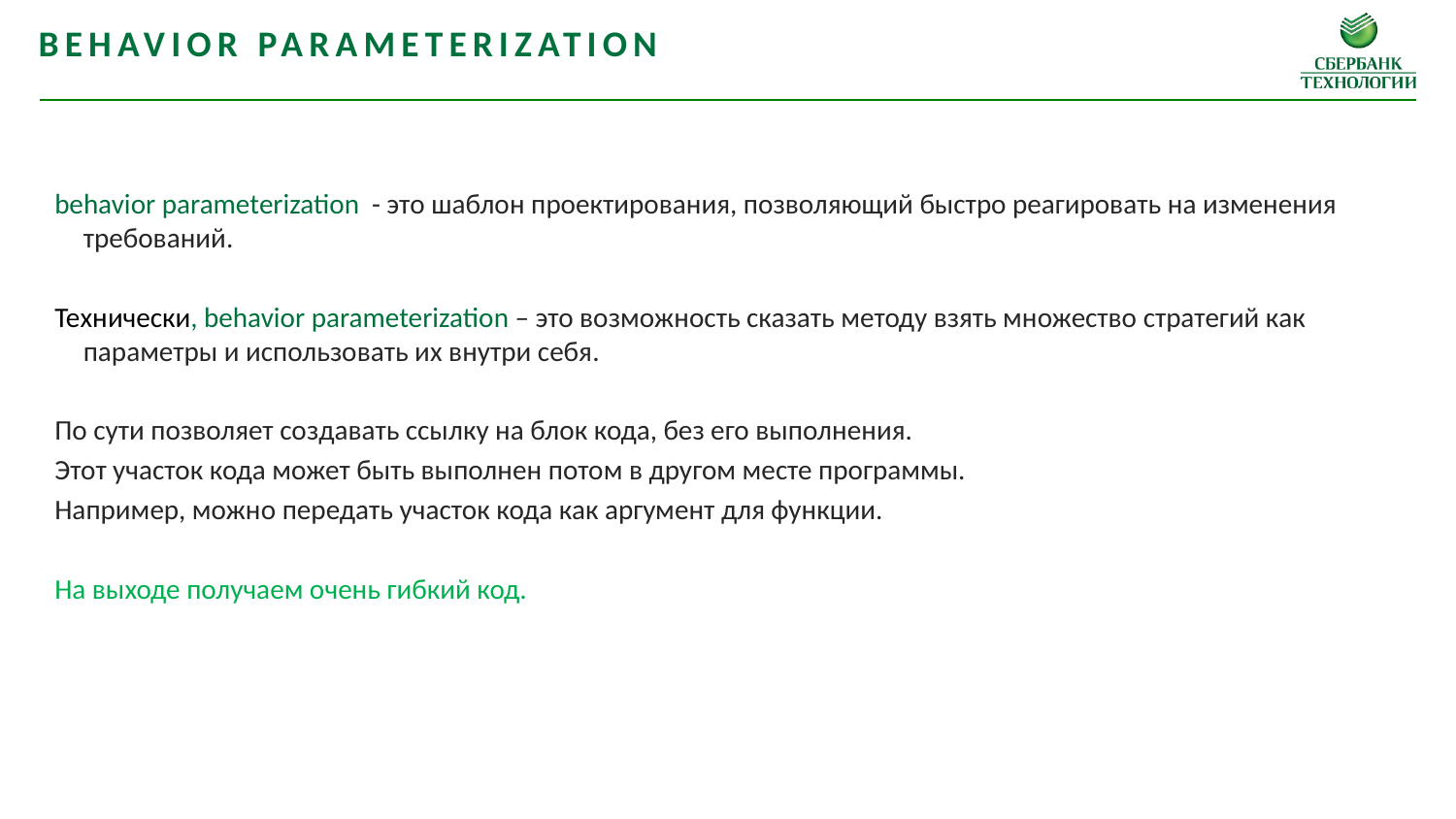

Behavior parameterization
behavior parameterization  - это шаблон проектирования, позволяющий быстро реагировать на изменения требований.

Технически, behavior parameterization – это возможность сказать методу взять множество стратегий как параметры и использовать их внутри себя.

По сути позволяет создавать ссылку на блок кода, без его выполнения.
Этот участок кода может быть выполнен потом в другом месте программы.
Например, можно передать участок кода как аргумент для функции.

На выходе получаем очень гибкий код.